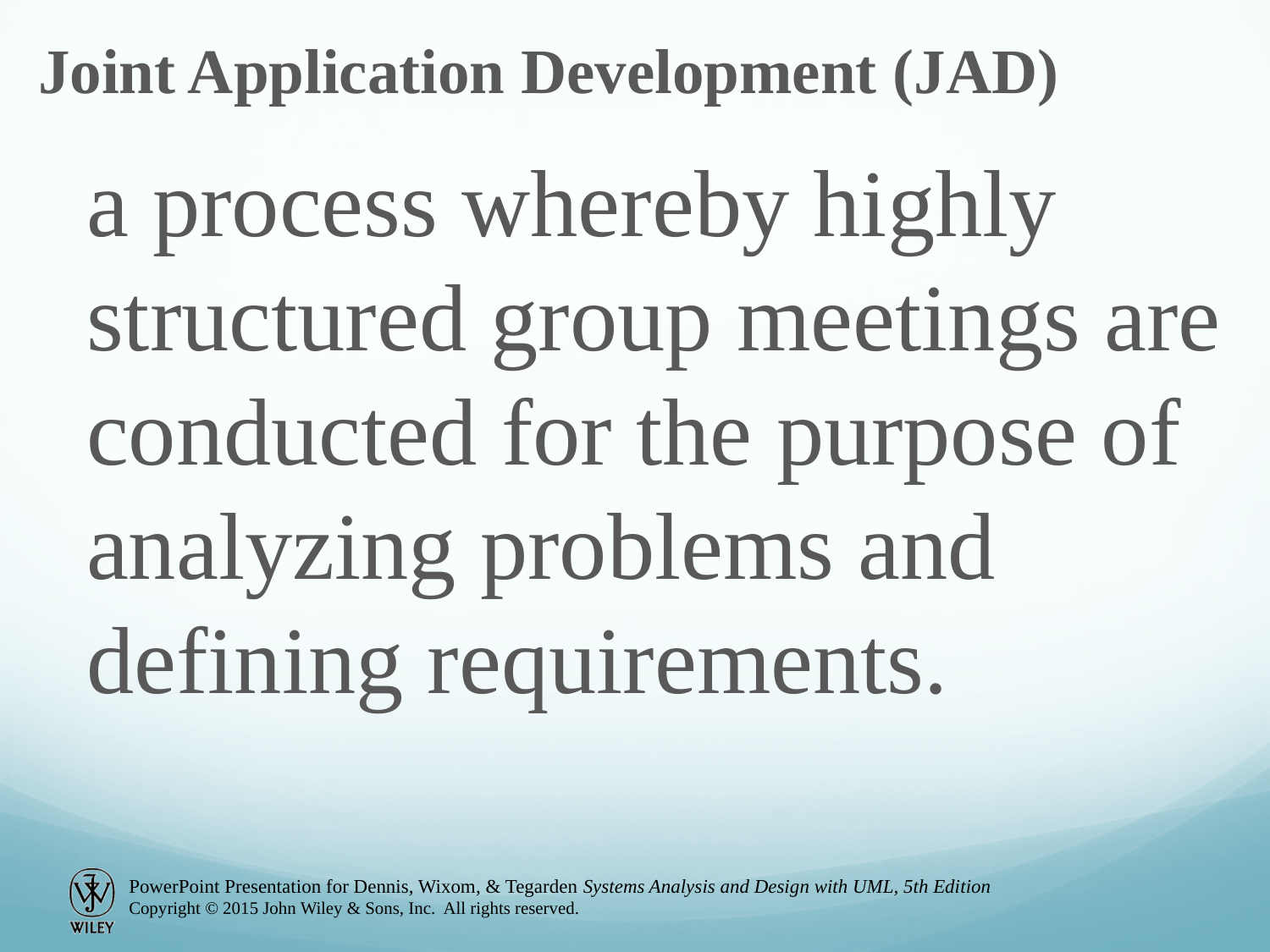

Joint Application Development (JAD)
	a process whereby highly structured group meetings are conducted for the purpose of analyzing problems and defining requirements.